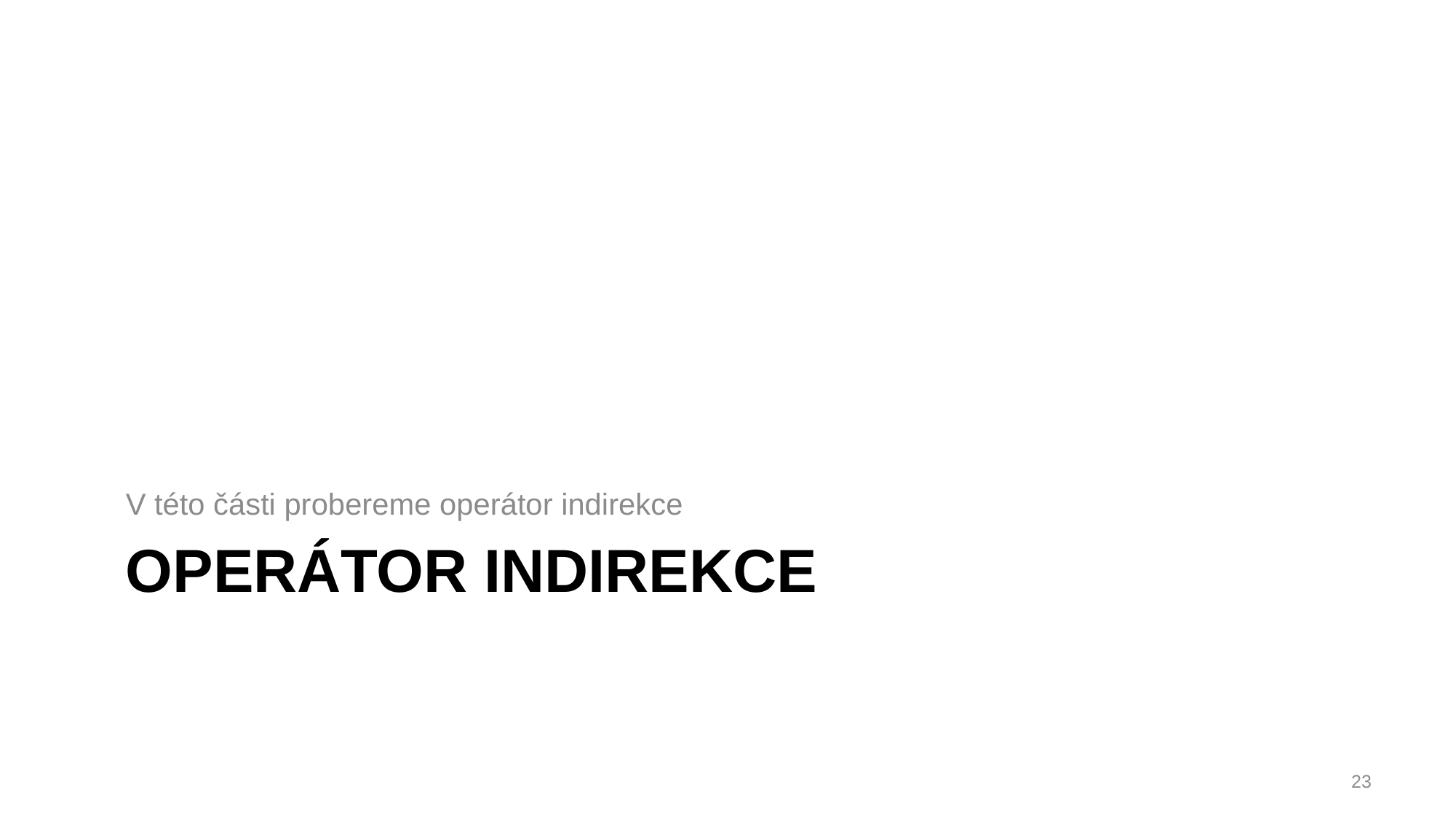

V této části probereme operátor indirekce
# Operátor indirekce
23